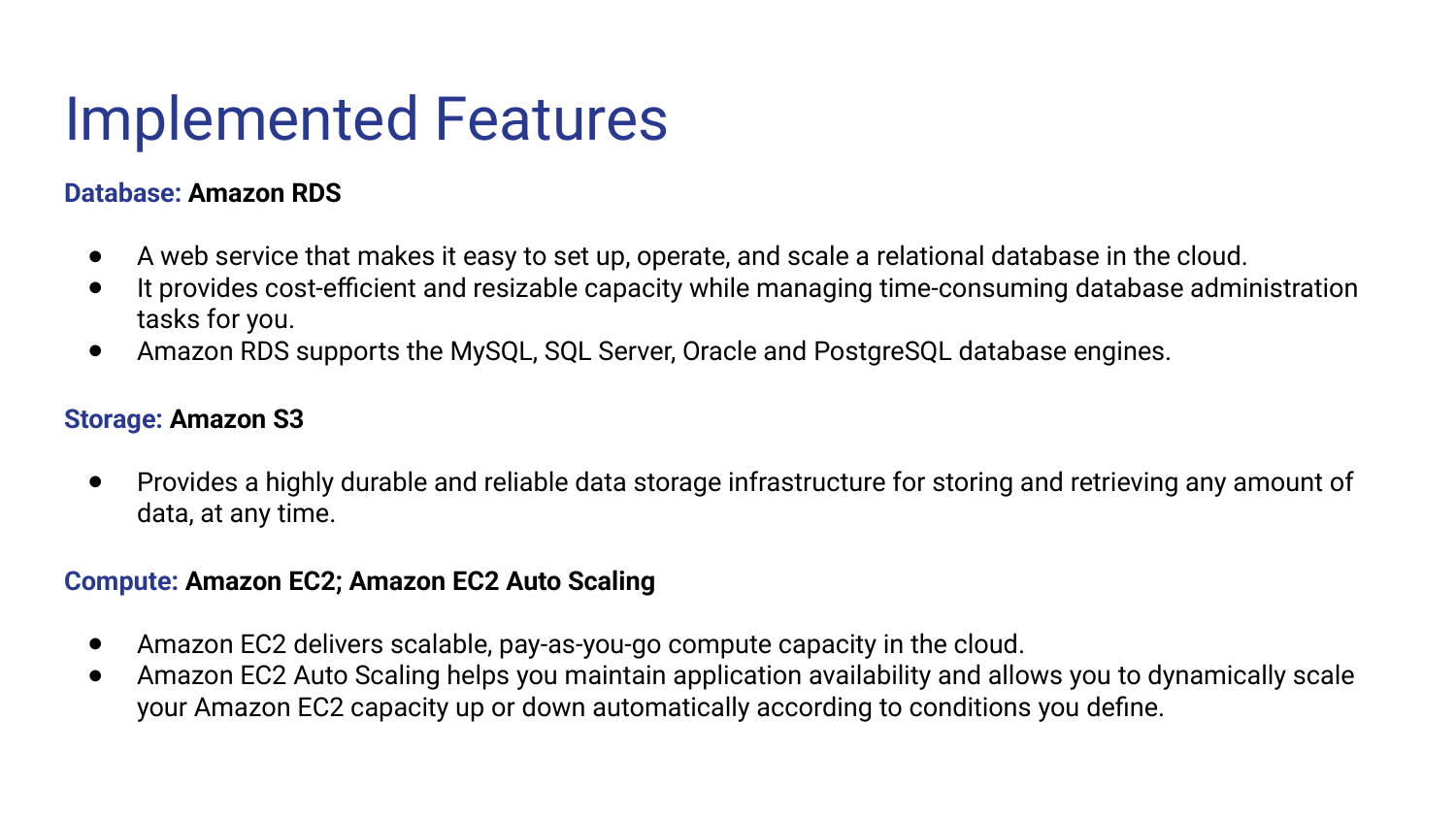

# Implemented Features
Database: Amazon RDS

A web service that makes it easy to set up, operate, and scale a relational database in the cloud.
It provides cost-efficient and resizable capacity while managing time-consuming database administration tasks for you.
Amazon RDS supports the MySQL, SQL Server, Oracle and PostgreSQL database engines.

Storage: Amazon S3

Provides a highly durable and reliable data storage infrastructure for storing and retrieving any amount of data, at any time.

Compute: Amazon EC2; Amazon EC2 Auto Scaling

Amazon EC2 delivers scalable, pay-as-you-go compute capacity in the cloud.
Amazon EC2 Auto Scaling helps you maintain application availability and allows you to dynamically scale your Amazon EC2 capacity up or down automatically according to conditions you define.